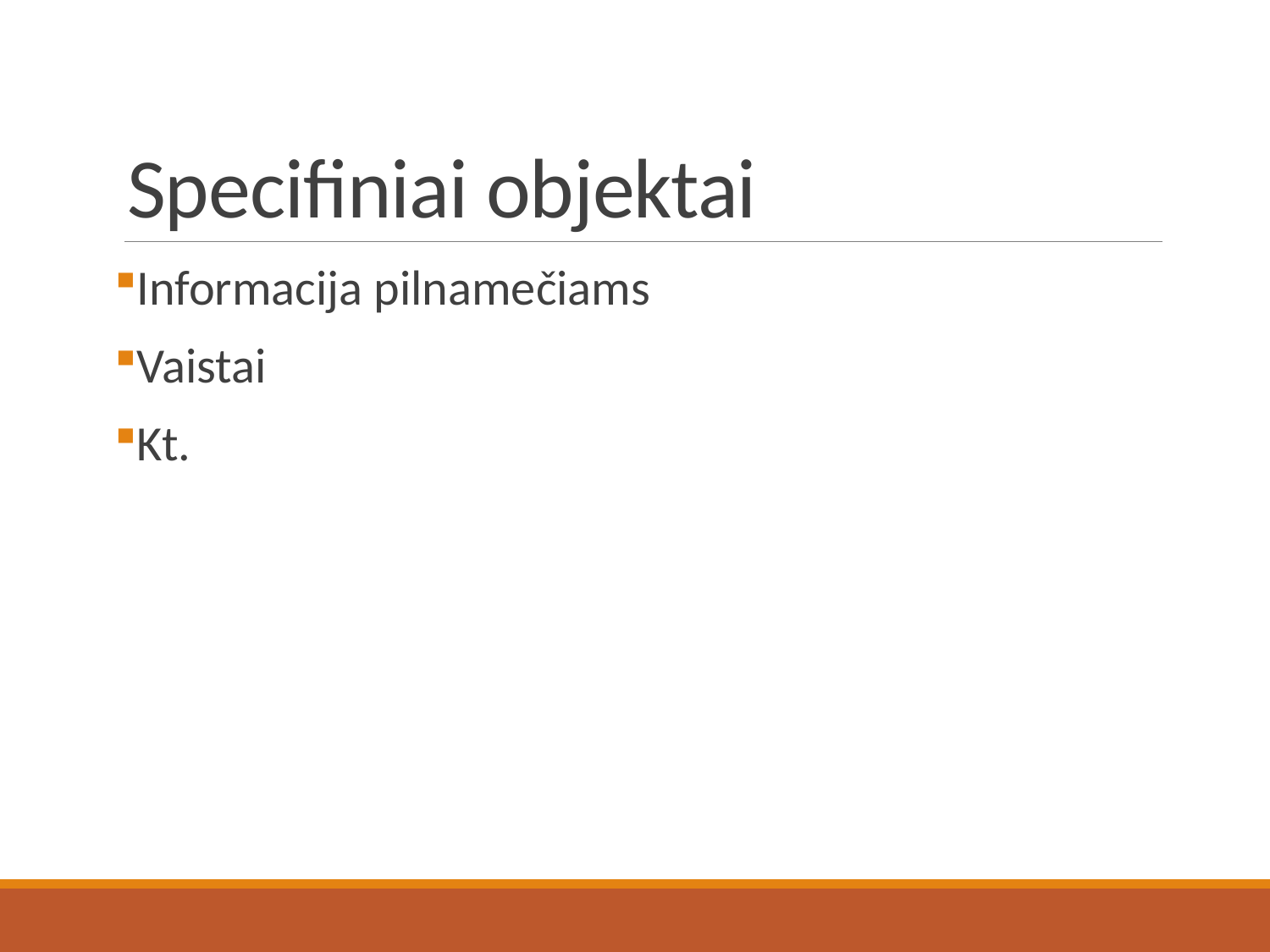

# Specifiniai objektai
Informacija pilnamečiams
Vaistai
Kt.